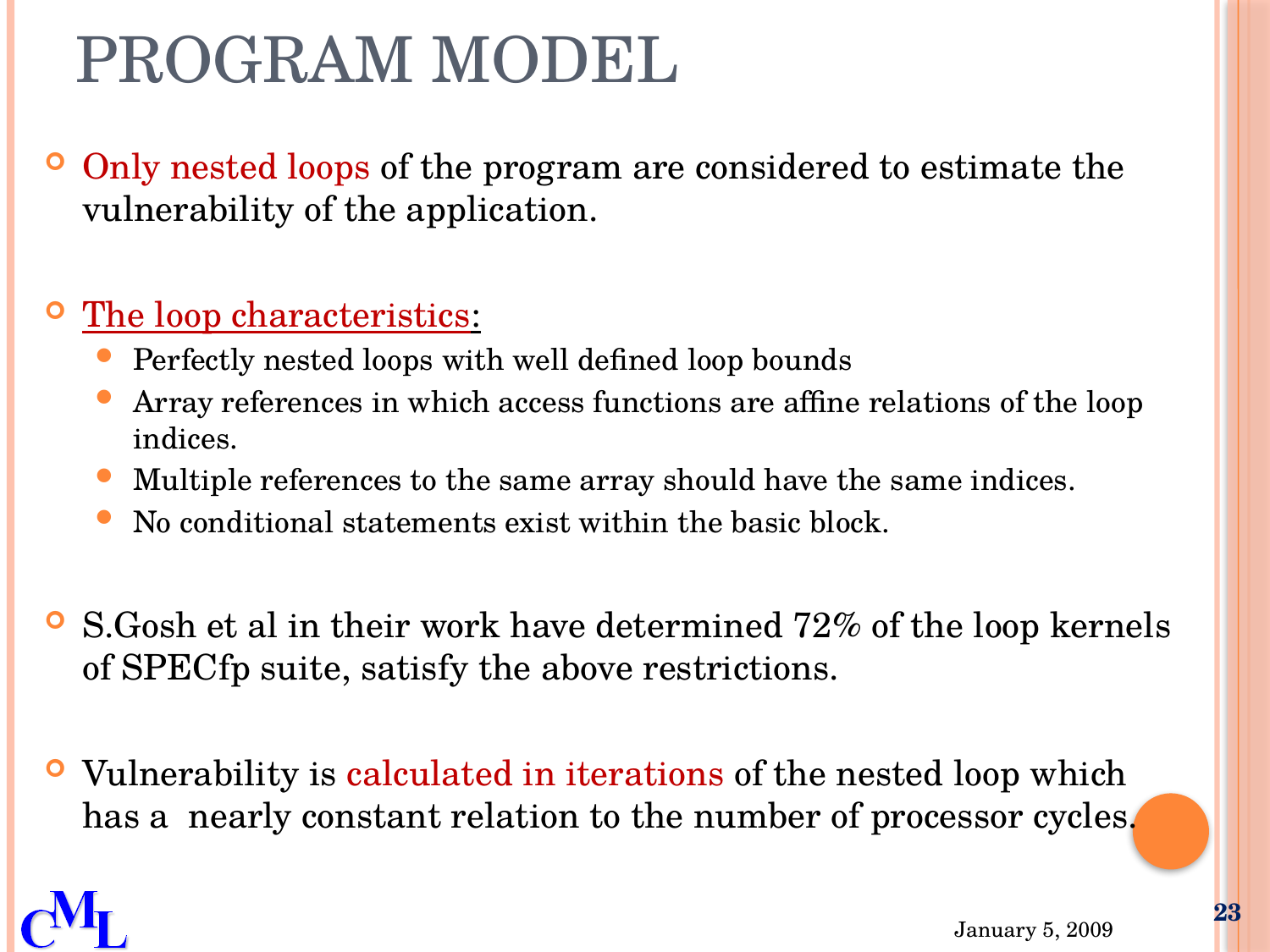

# Program Model
Only nested loops of the program are considered to estimate the vulnerability of the application.

The loop characteristics:
Perfectly nested loops with well defined loop bounds
Array references in which access functions are affine relations of the loop indices.
Multiple references to the same array should have the same indices.
No conditional statements exist within the basic block.

S.Gosh et al in their work have determined 72% of the loop kernels of SPECfp suite, satisfy the above restrictions.

Vulnerability is calculated in iterations of the nested loop which has a  nearly constant relation to the number of processor cycles.
23